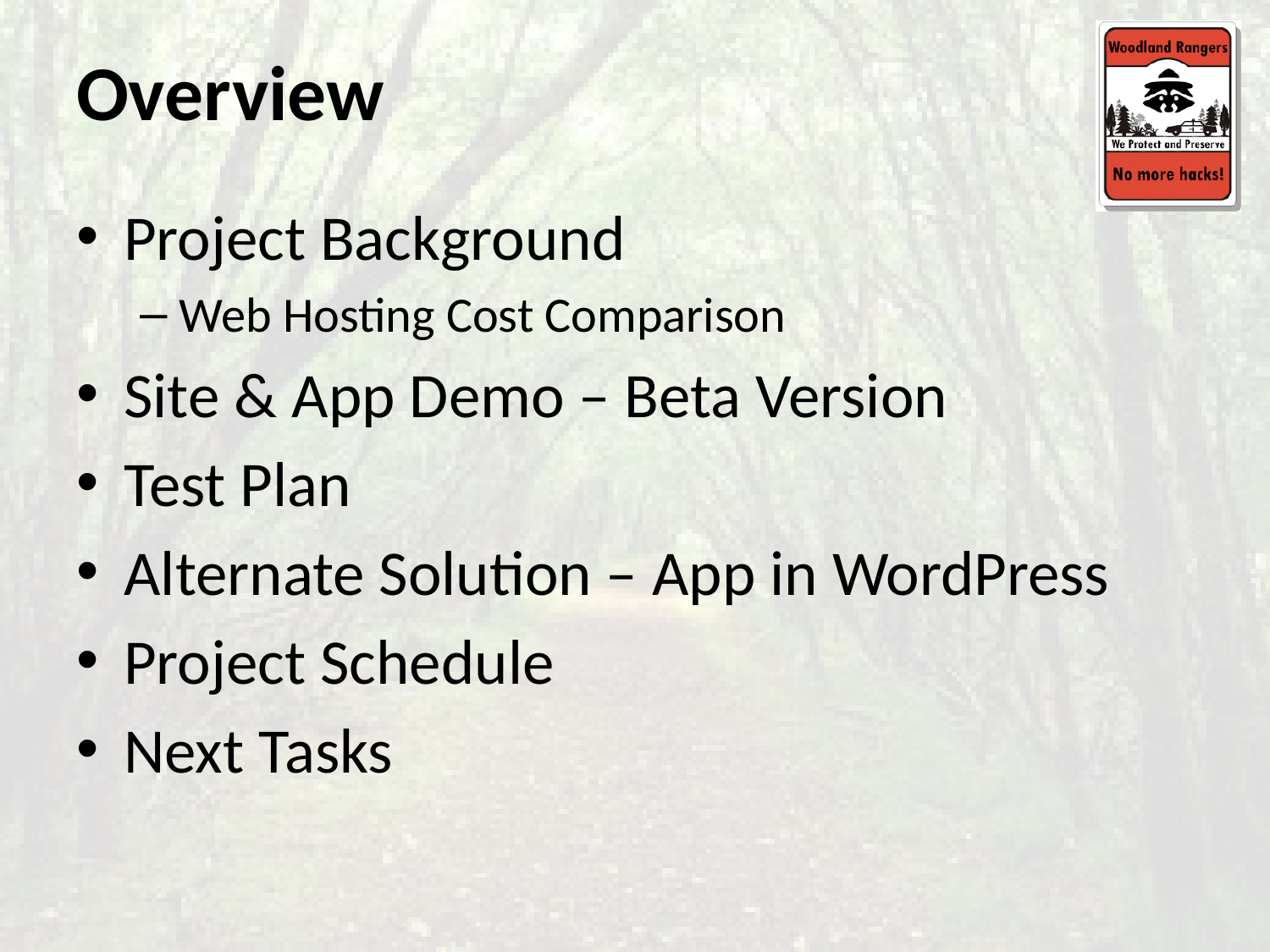

# Overview
Project Background
Web Hosting Cost Comparison
Site & App Demo – Beta Version
Test Plan
Alternate Solution – App in WordPress
Project Schedule
Next Tasks